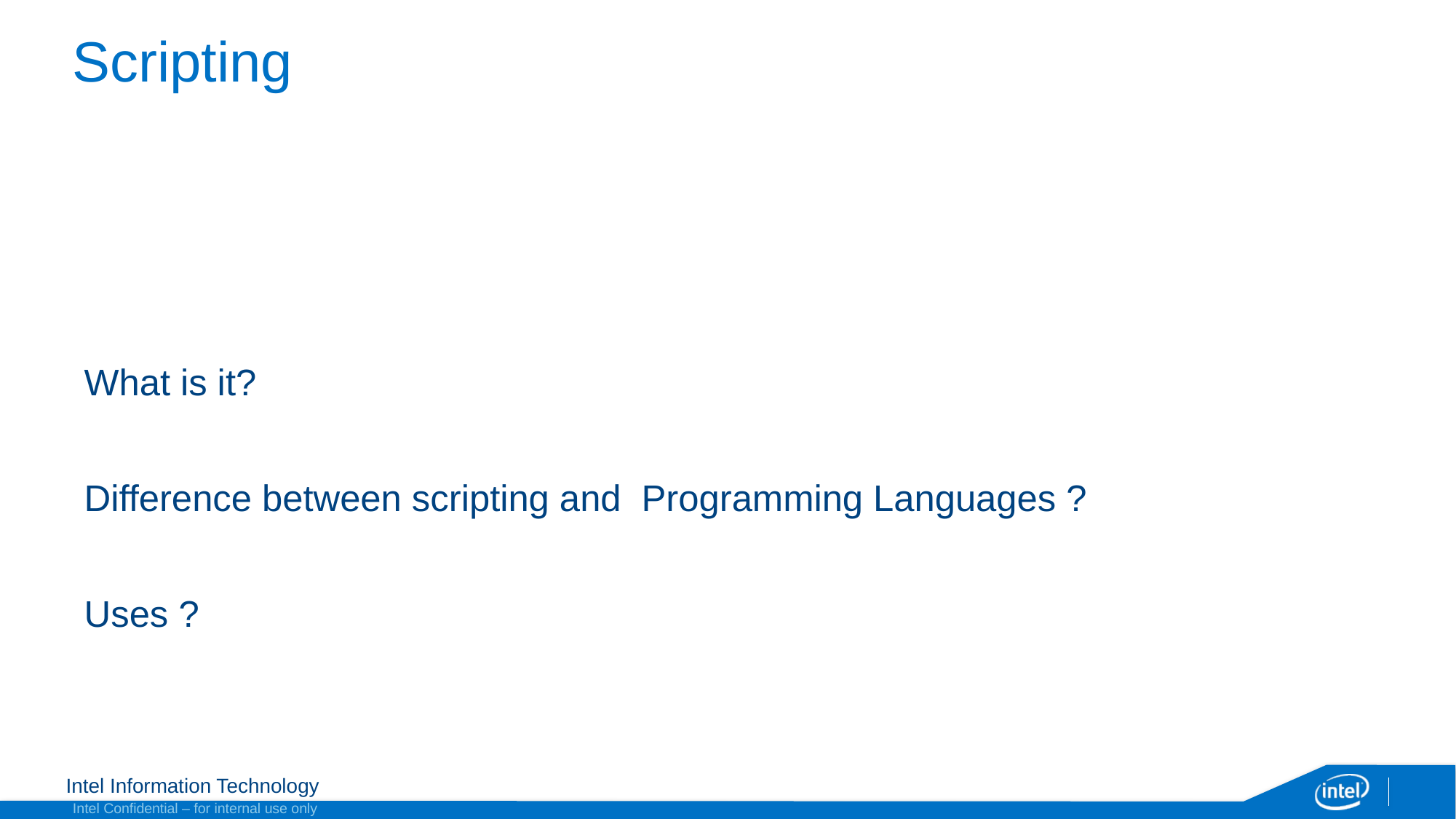

# Scripting

What is it?

Difference between scripting and  Programming Languages ?

Uses ?